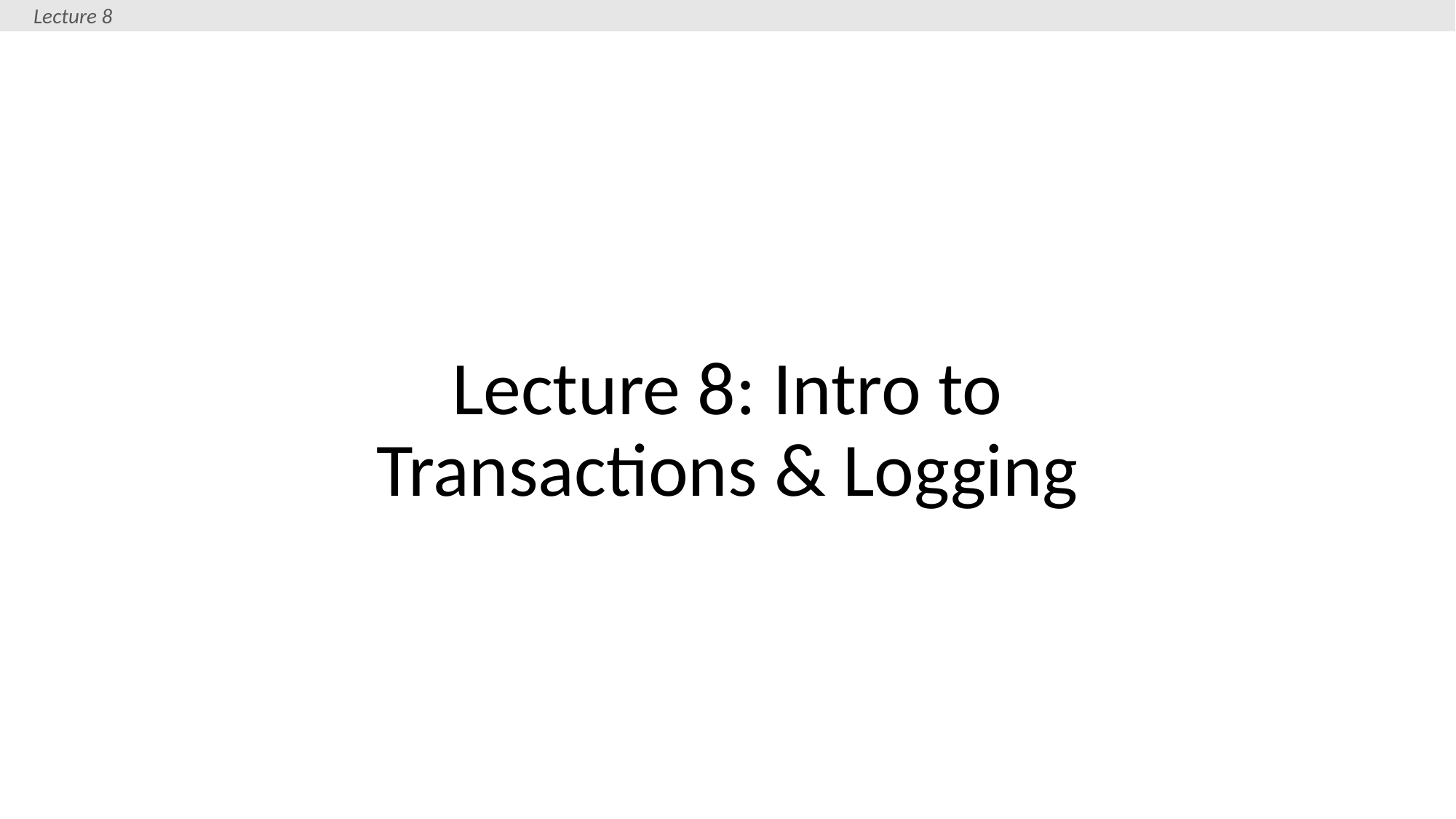

Lecture 8
# Lecture 8: Intro to Transactions & Logging